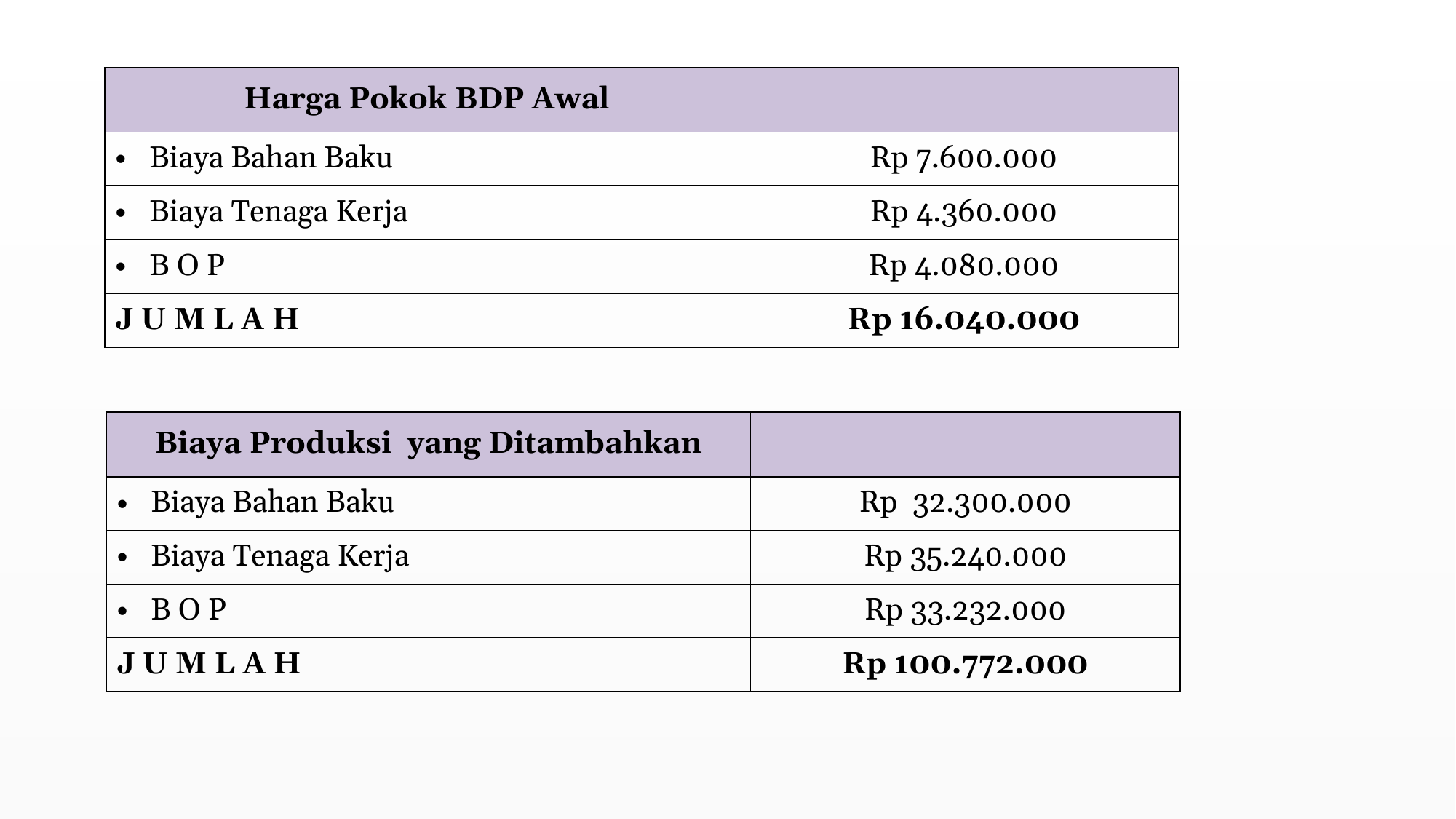

| Harga Pokok BDP Awal |  |
| --- | --- |
| Biaya Bahan Baku | Rp 7.600.000 |
| Biaya Tenaga Kerja | Rp 4.360.000 |
| B O P | Rp 4.080.000 |
| J U M L A H | Rp 16.040.000 |
| Biaya Produksi yang Ditambahkan |  |
| --- | --- |
| Biaya Bahan Baku | Rp 32.300.000 |
| Biaya Tenaga Kerja | Rp 35.240.000 |
| B O P | Rp 33.232.000 |
| J U M L A H | Rp 100.772.000 |